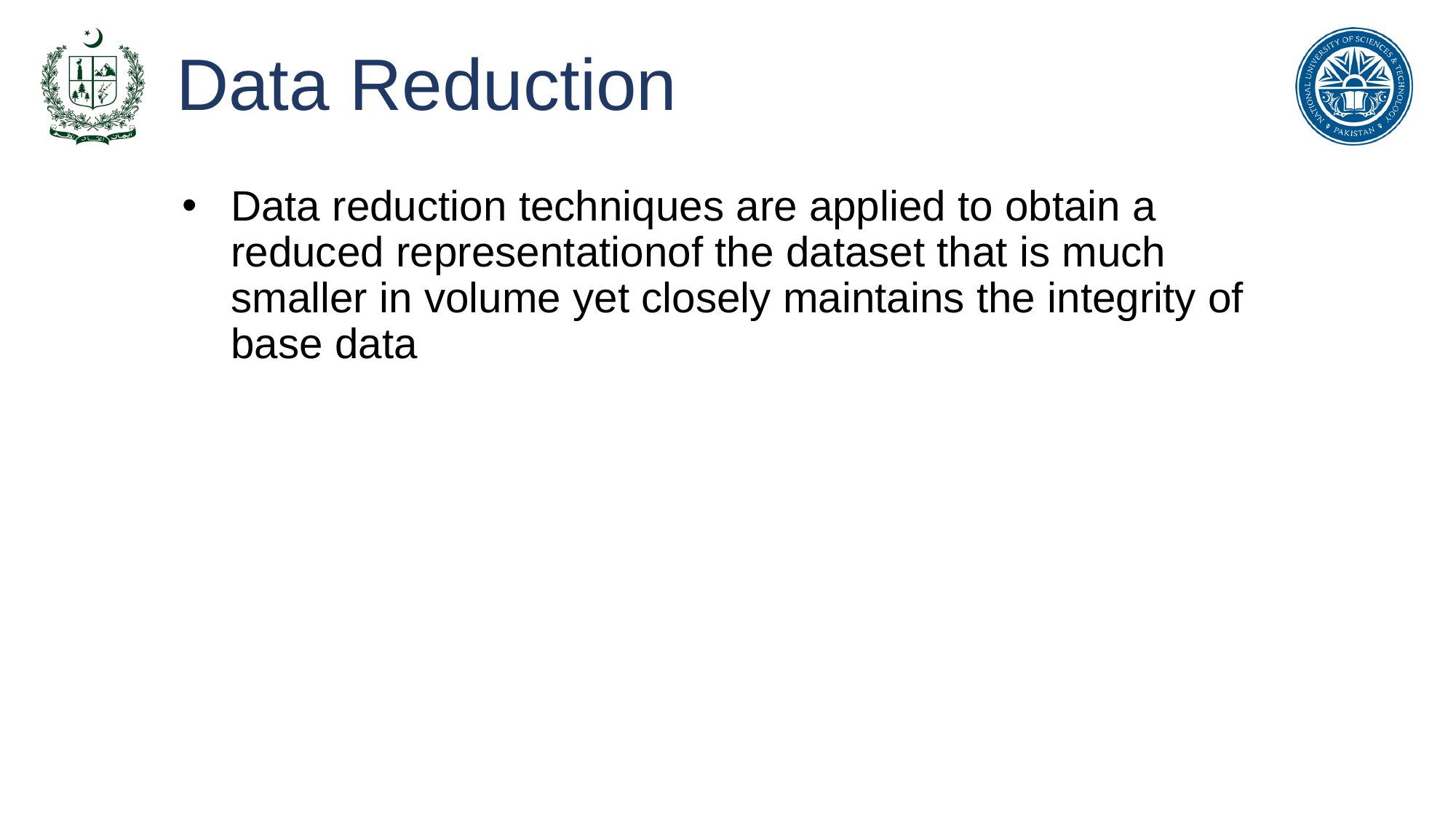

# Data Reduction
Data reduction techniques are applied to obtain a reduced representationof the dataset that is much smaller in volume yet closely maintains the integrity of base data
13